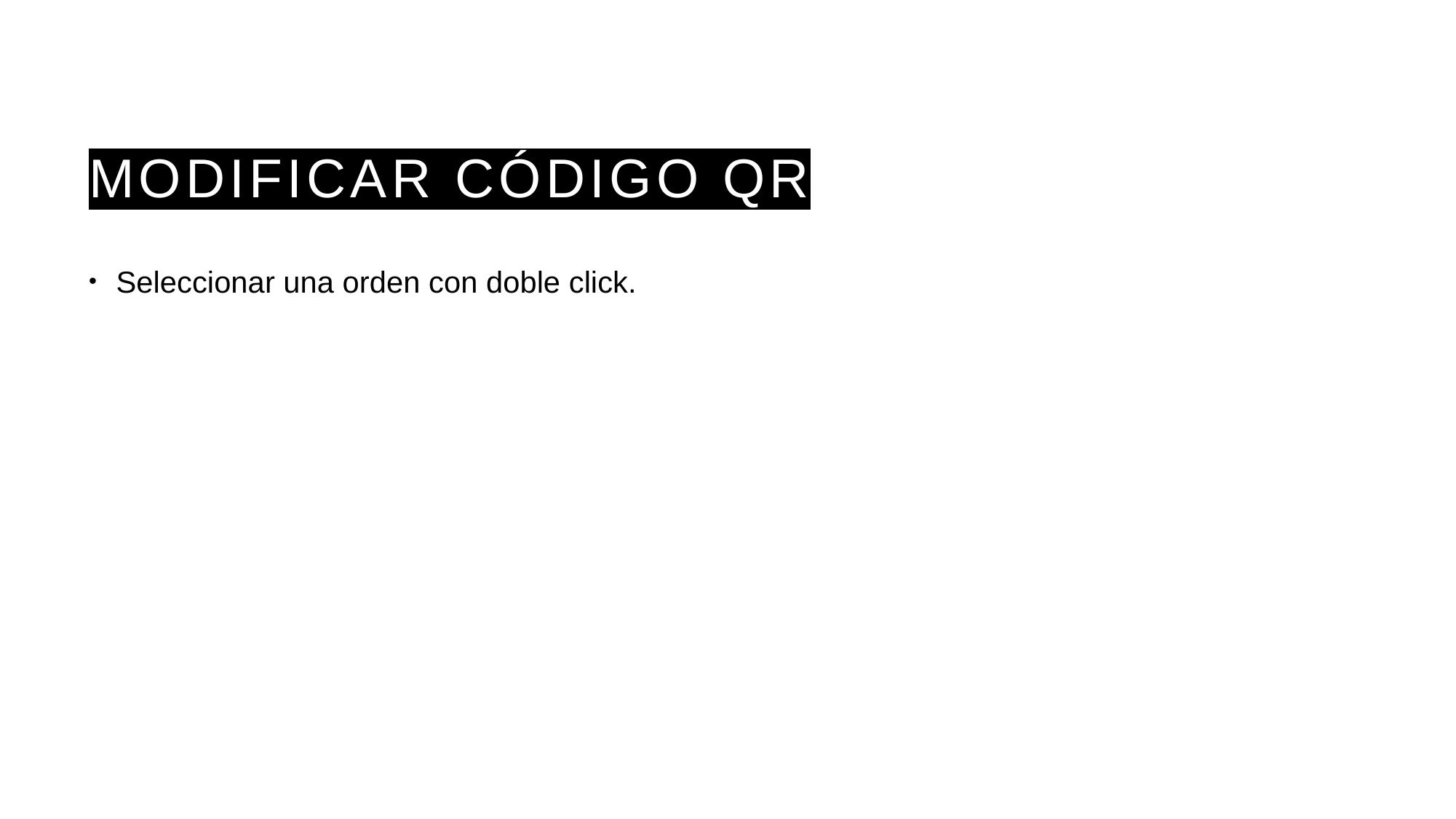

# Modificar código qr
Seleccionar una orden con doble click.